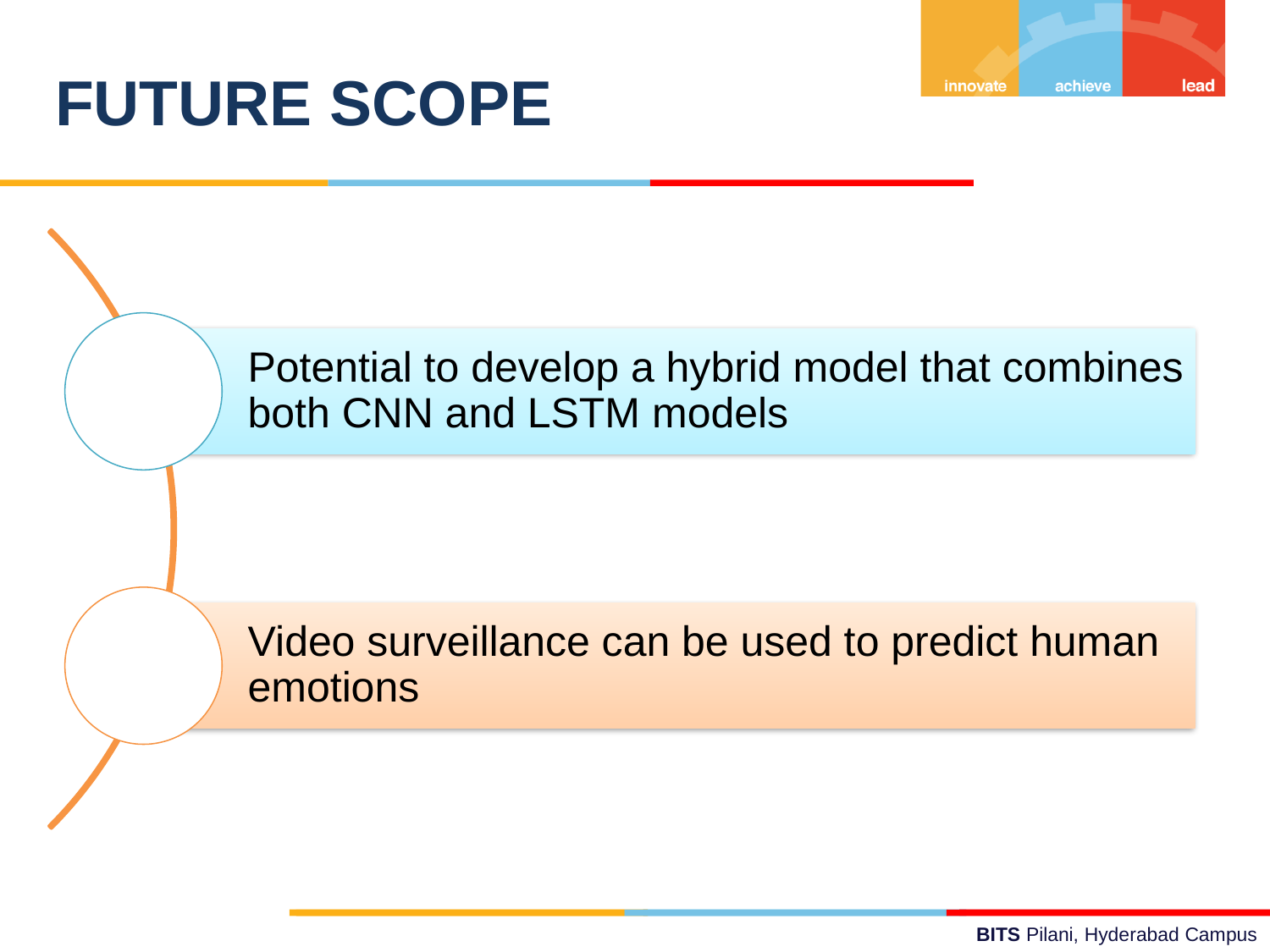

FUTURE SCOPE

Potential to develop a hybrid model that combines both CNN and LSTM models

Video surveillance can be used to predict human emotions